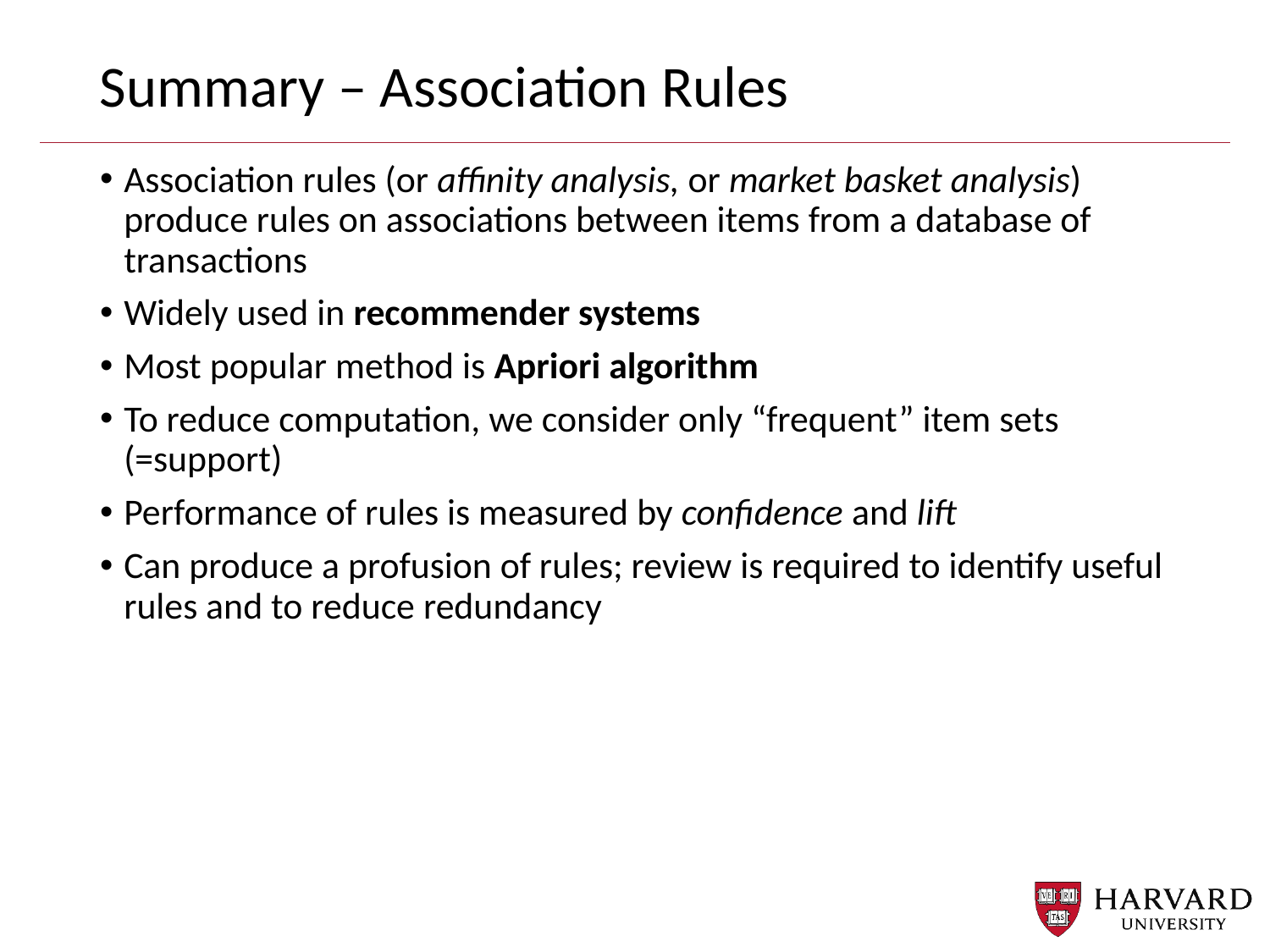

# Summary – Association Rules
Association rules (or affinity analysis, or market basket analysis) produce rules on associations between items from a database of transactions
Widely used in recommender systems
Most popular method is Apriori algorithm
To reduce computation, we consider only “frequent” item sets (=support)
Performance of rules is measured by confidence and lift
Can produce a profusion of rules; review is required to identify useful rules and to reduce redundancy